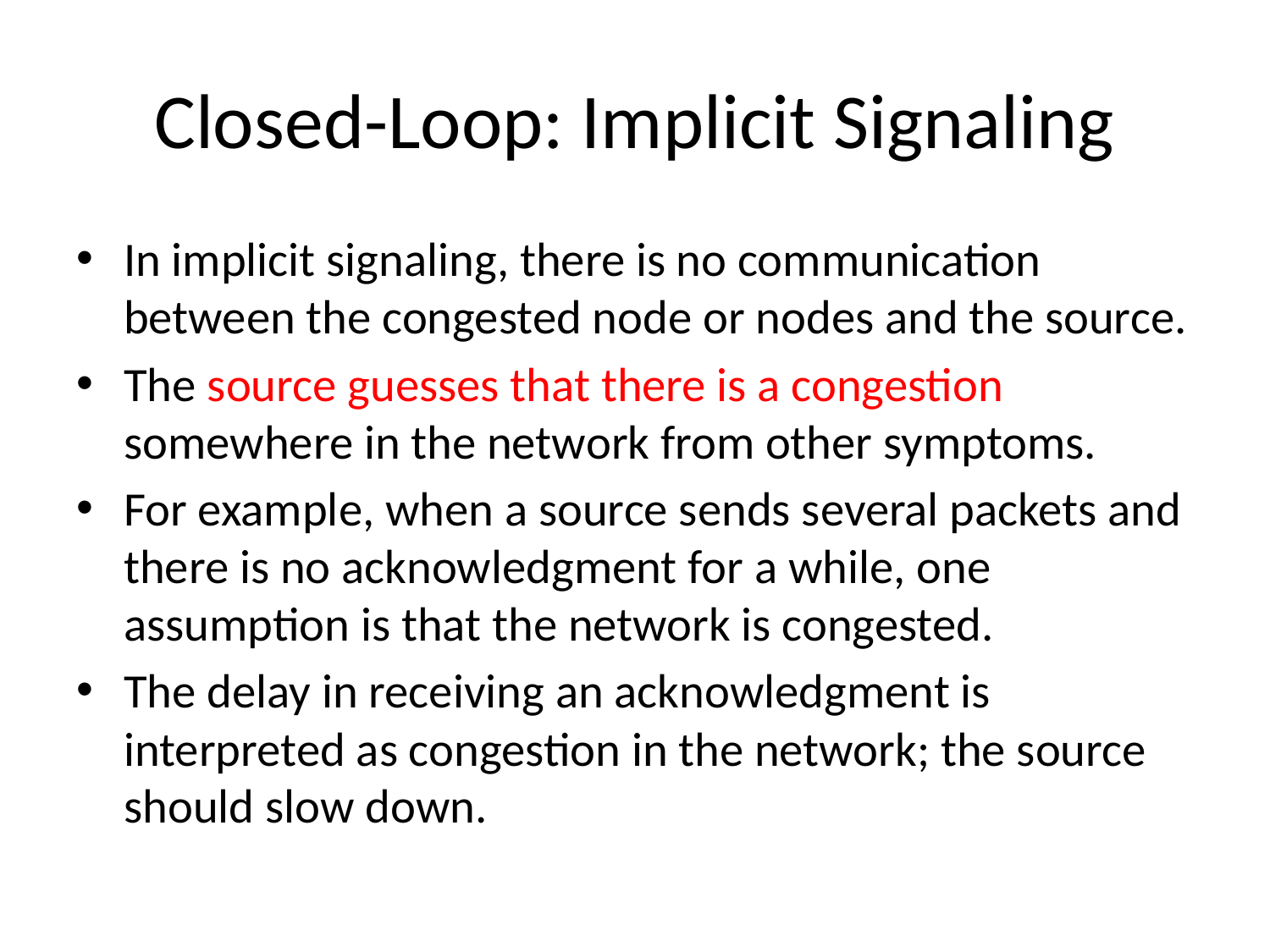

# Closed-Loop: Implicit Signaling
In implicit signaling, there is no communication between the congested node or nodes and the source.
The source guesses that there is a congestion somewhere in the network from other symptoms.
For example, when a source sends several packets and there is no acknowledgment for a while, one assumption is that the network is congested.
The delay in receiving an acknowledgment is interpreted as congestion in the network; the source should slow down.